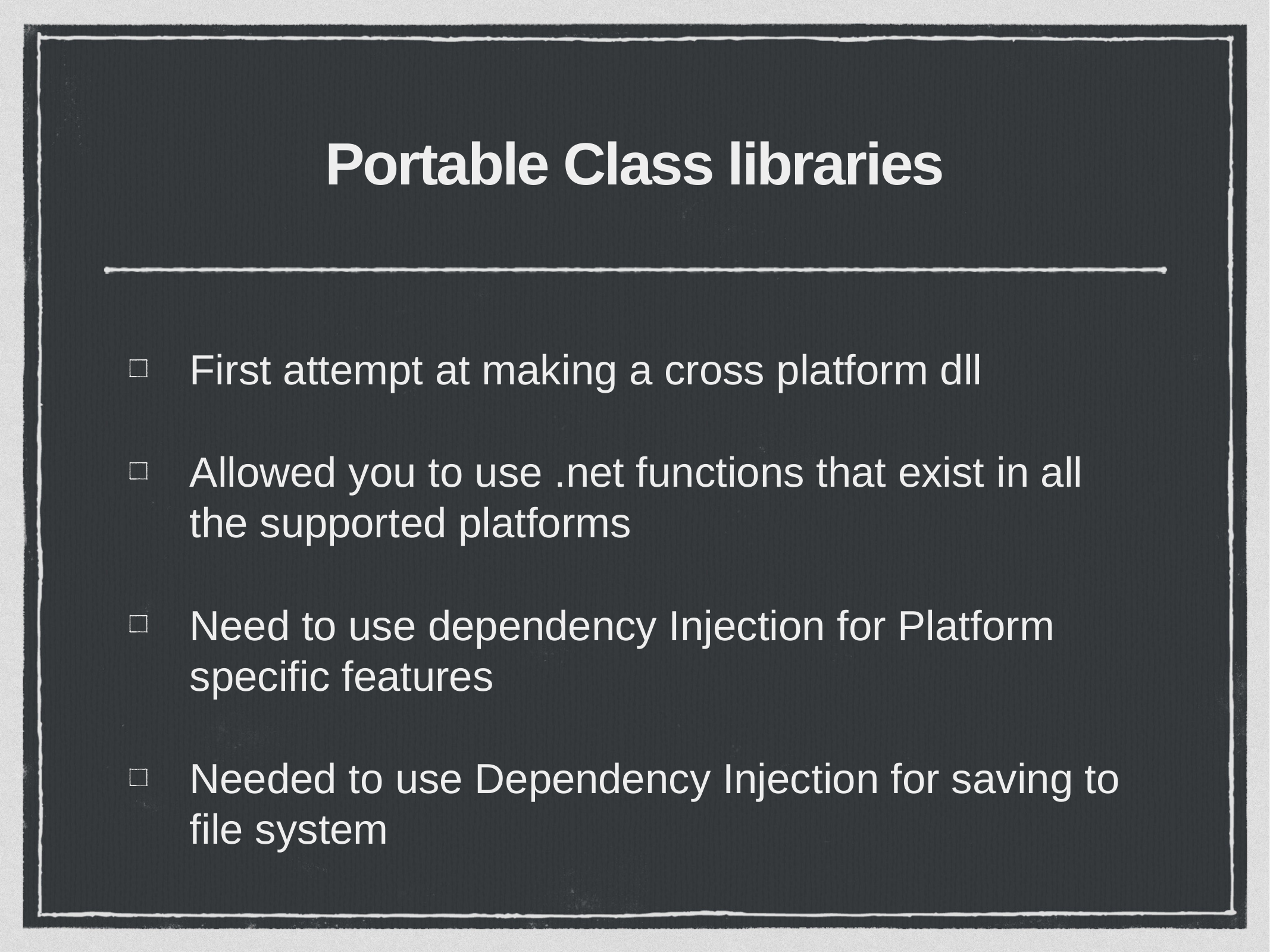

# Portable Class libraries
First attempt at making a cross platform dll
Allowed you to use .net functions that exist in all the supported platforms
Need to use dependency Injection for Platform specific features
Needed to use Dependency Injection for saving to file system